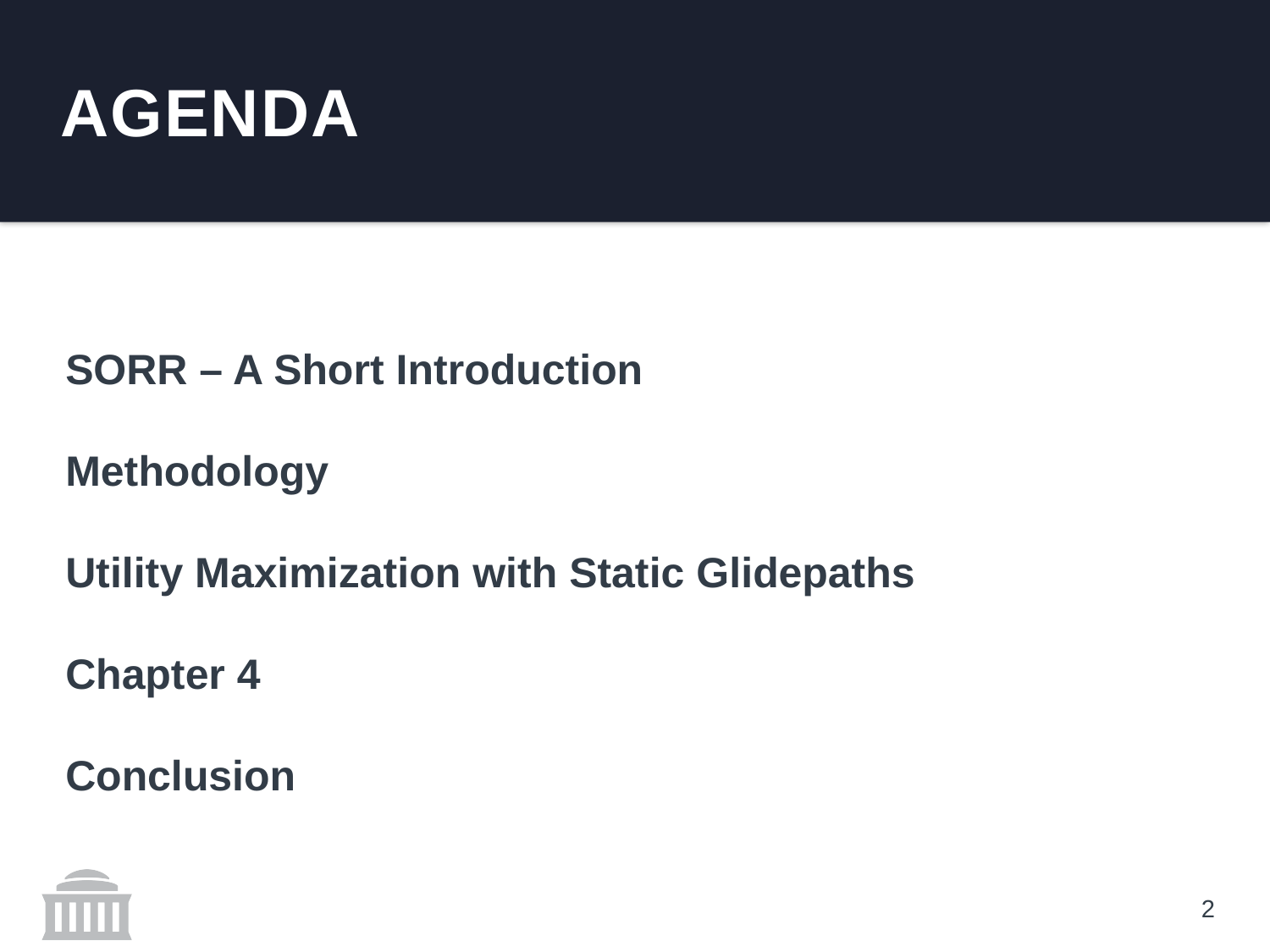

# AGENDA
SORR – A Short Introduction
Methodology
Utility Maximization with Static Glidepaths
Chapter 4
Conclusion
2